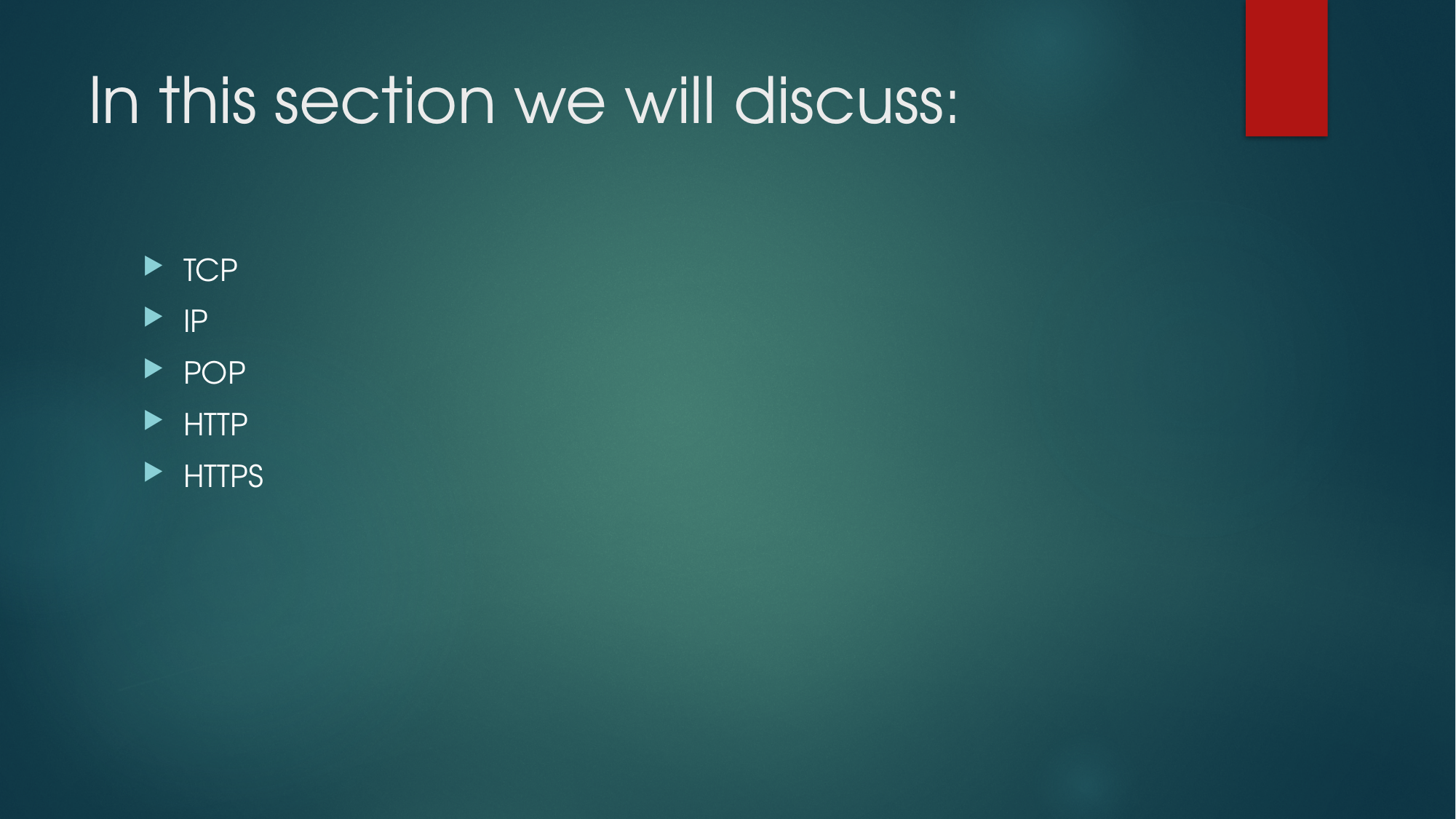

# In this section we will discuss:
TCP
IP
POP
HTTP
HTTPS